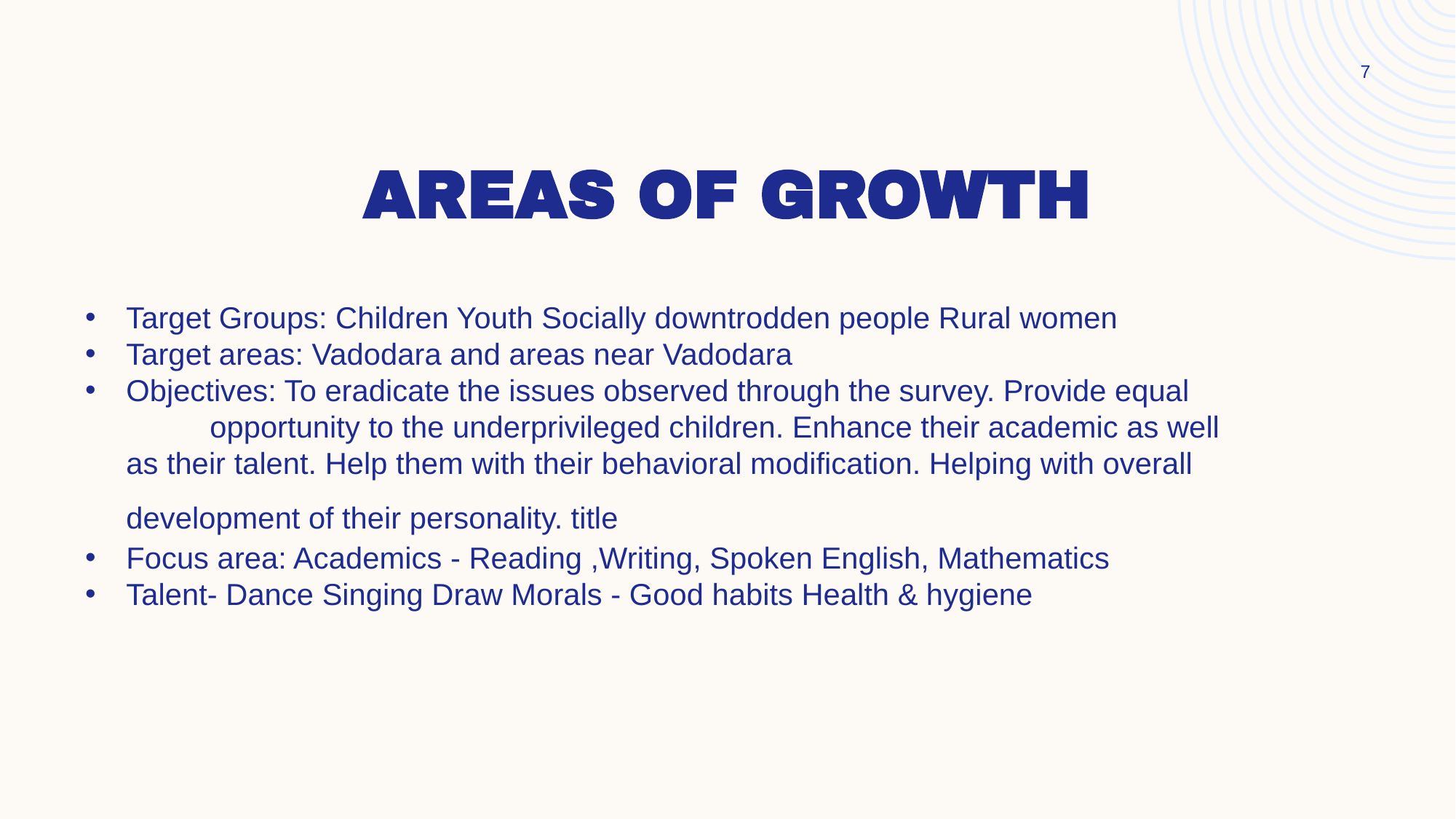

Target Groups: Children Youth Socially downtrodden people Rural women
Target areas: Vadodara and areas near Vadodara
Objectives: To eradicate the issues observed through the survey. Provide equal                opportunity to the underprivileged children. Enhance their academic as well as their talent. Help them with their behavioral modification. Helping with overall development of their personality. title
Focus area: Academics - Reading ,Writing, Spoken English, Mathematics
Talent- Dance Singing Draw Morals - Good habits Health & hygiene
7
# AREAS OF GROWTH